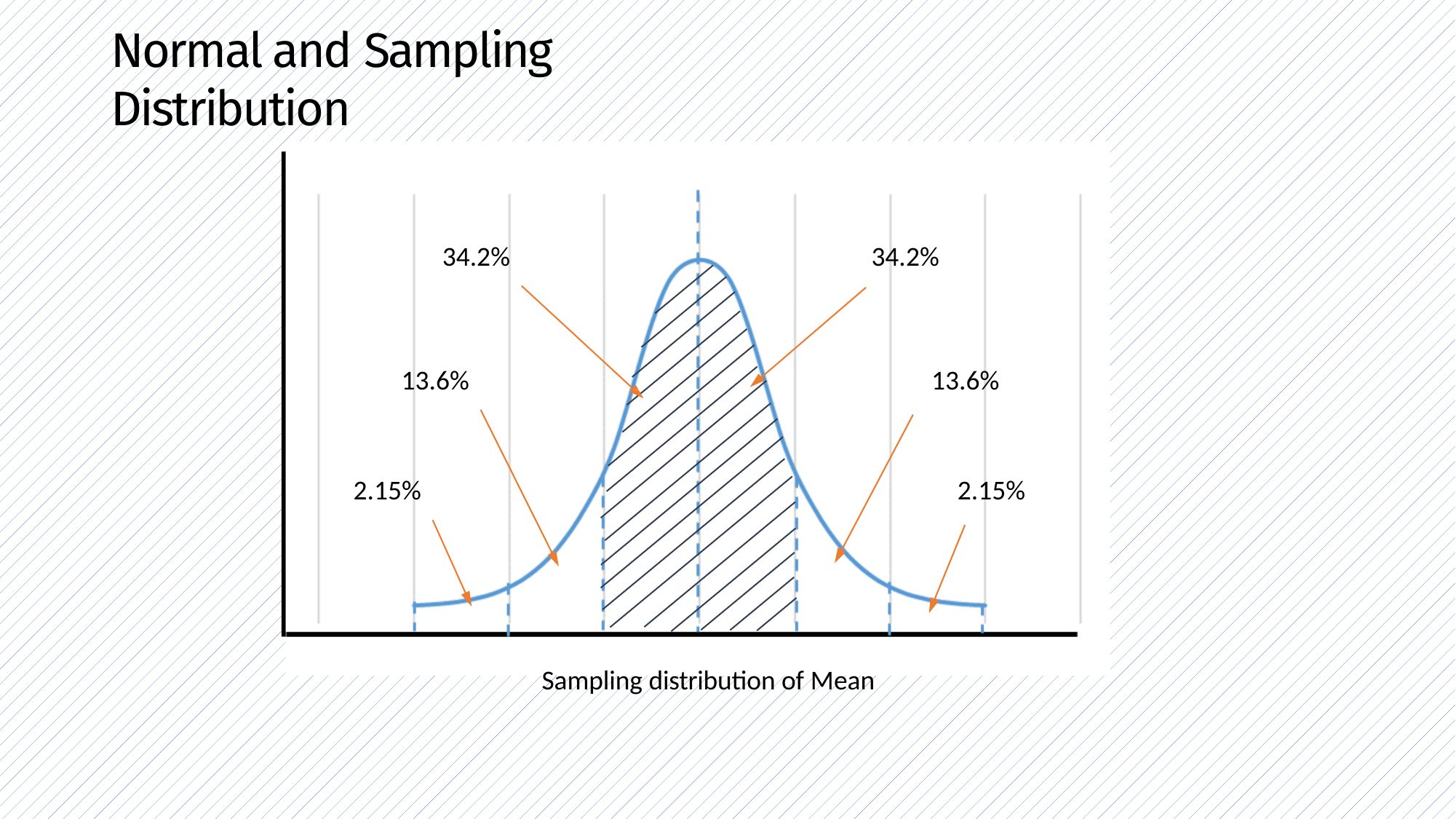

# Normal and Sampling Distribution

34.2%
34.2%

13.6%
13.6%
2.15%
2.15%
Sampling distribution of Mean